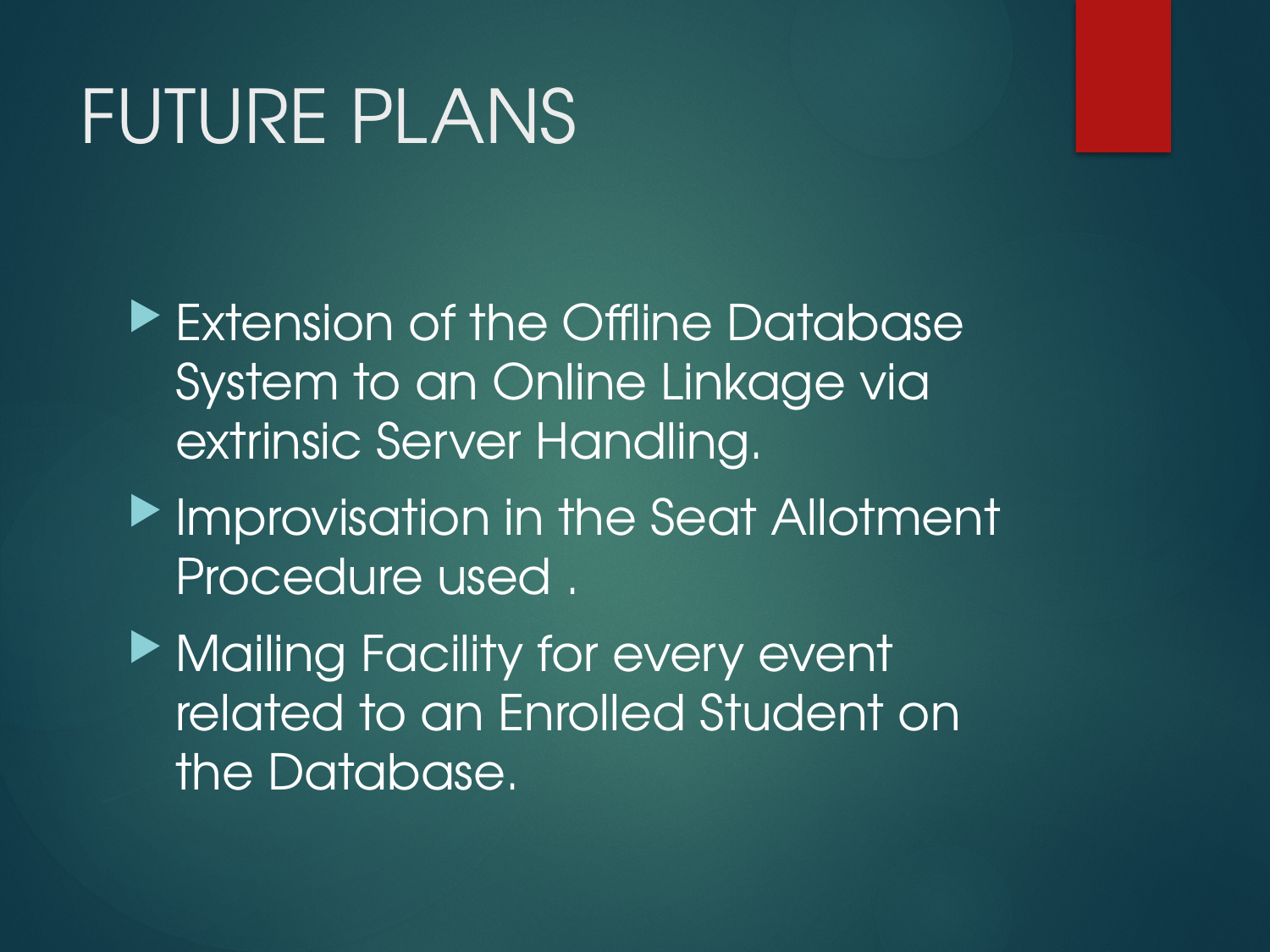

# FUTURE PLANS
Extension of the Offline Database System to an Online Linkage via extrinsic Server Handling.
Improvisation in the Seat Allotment Procedure used .
Mailing Facility for every event related to an Enrolled Student on the Database.